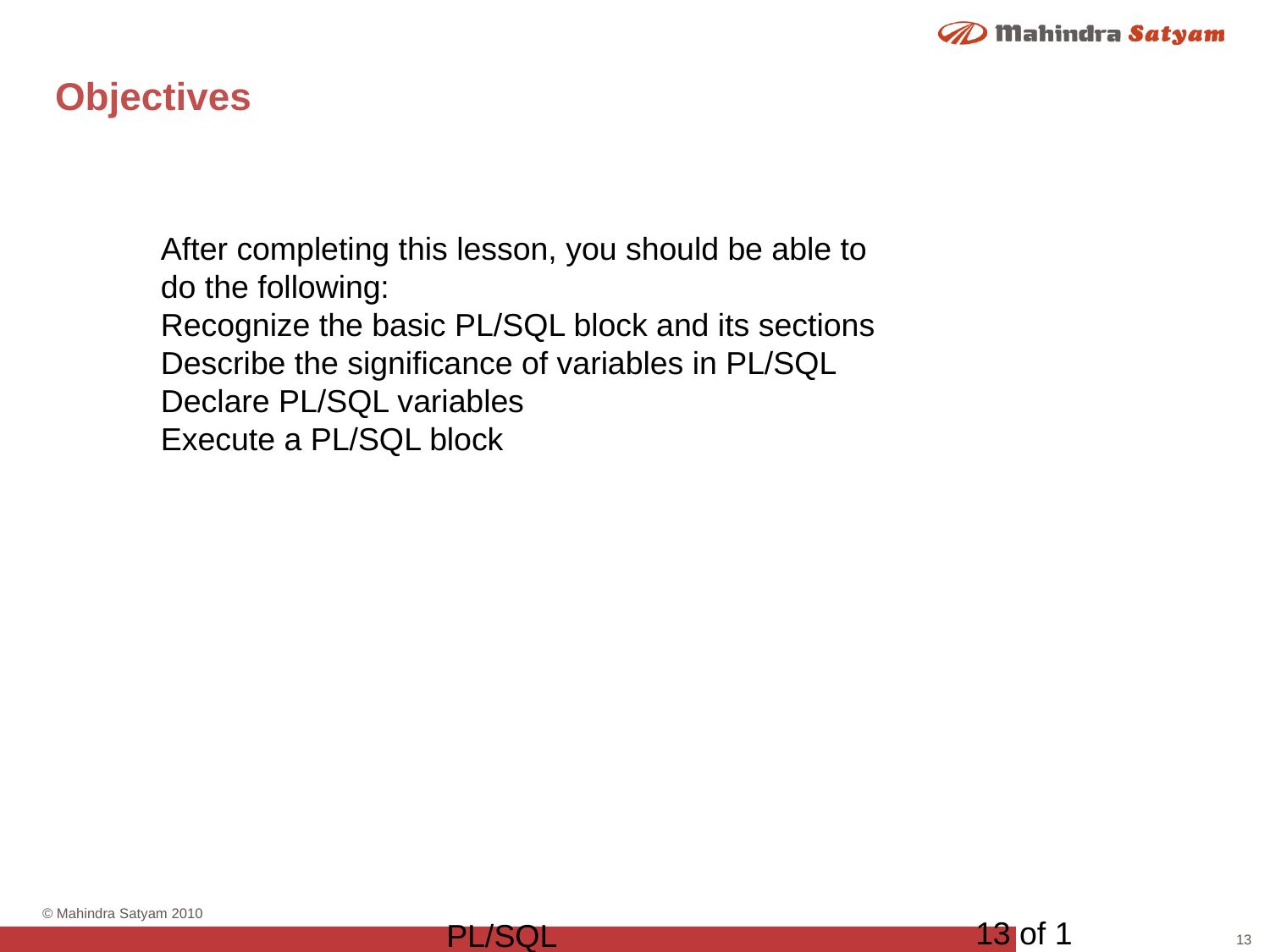

# Objectives
After completing this lesson, you should be able to
do the following:
Recognize the basic PL/SQL block and its sections
Describe the significance of variables in PL/SQL
Declare PL/SQL variables
Execute a PL/SQL block

13 of 1
PL/SQL